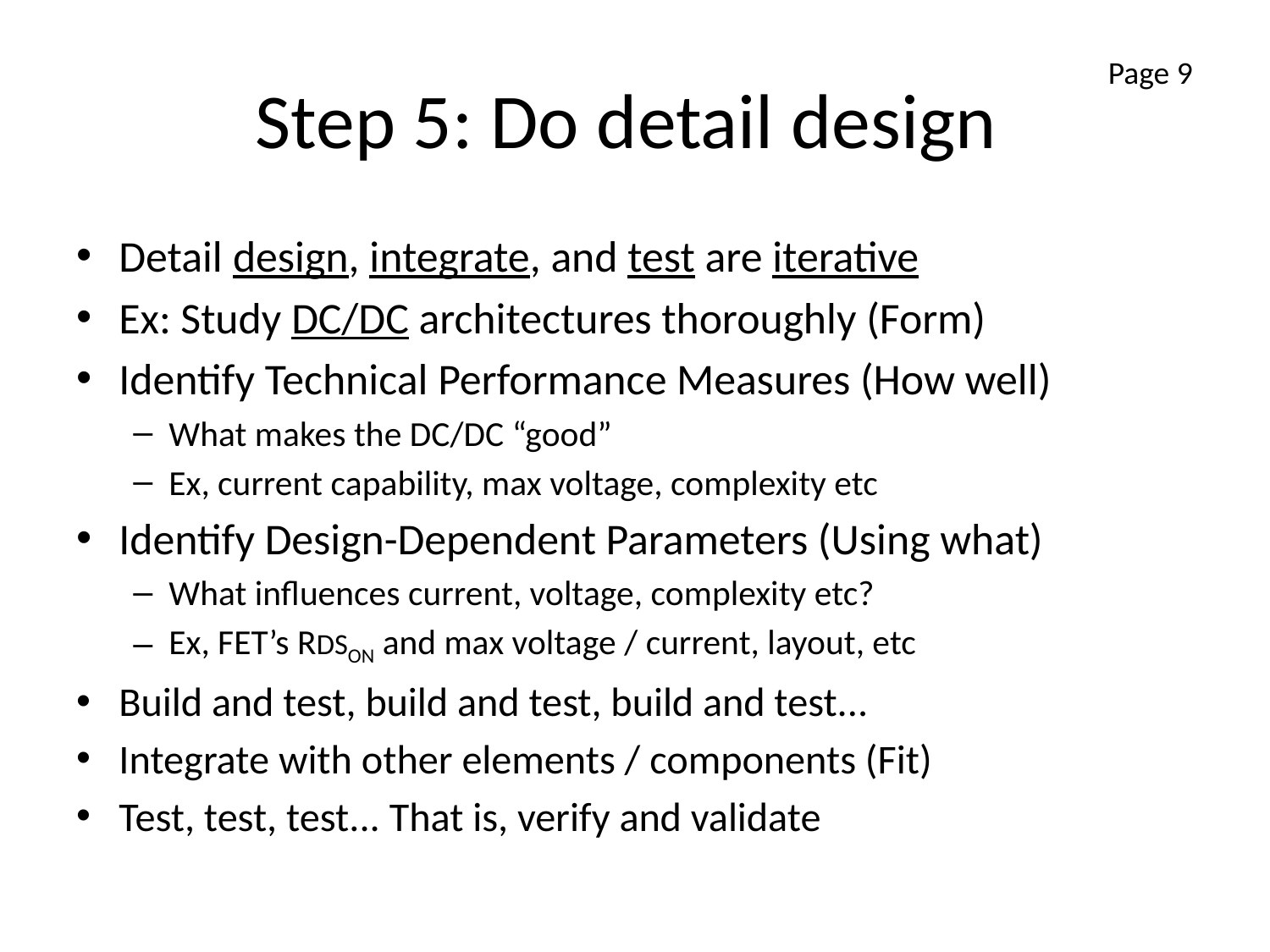

# Step 5: Do detail design
Page 9
Detail design, integrate, and test are iterative
Ex: Study DC/DC architectures thoroughly (Form)
Identify Technical Performance Measures (How well)
What makes the DC/DC “good”
Ex, current capability, max voltage, complexity etc
Identify Design-Dependent Parameters (Using what)
What influences current, voltage, complexity etc?
Ex, FET’s RDSON and max voltage / current, layout, etc
Build and test, build and test, build and test...
Integrate with other elements / components (Fit)
Test, test, test... That is, verify and validate